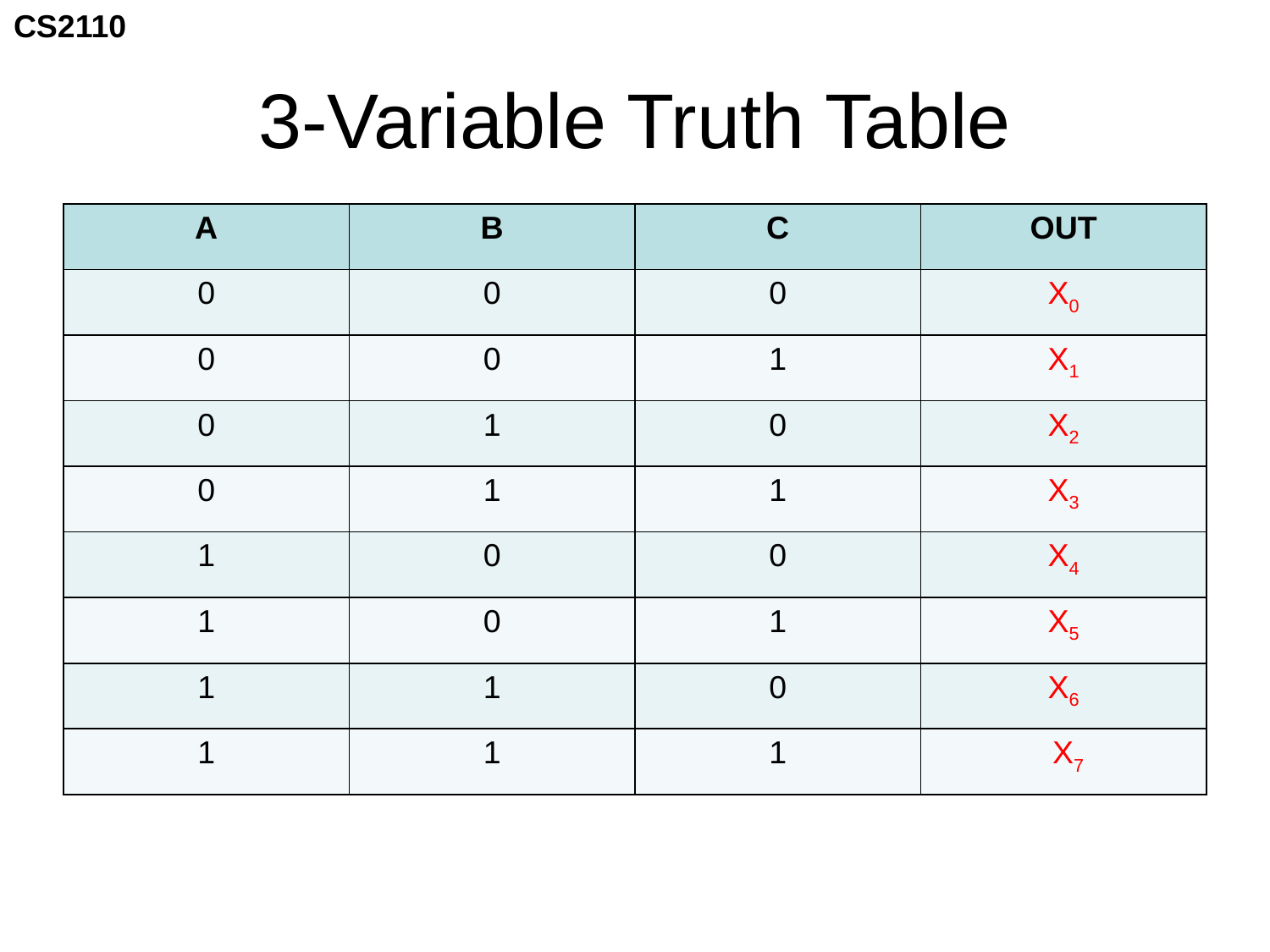

# 3-Variable Truth Table
| A | B | C | OUT |
| --- | --- | --- | --- |
| 0 | 0 | 0 | X0 |
| 0 | 0 | 1 | X1 |
| 0 | 1 | 0 | X2 |
| 0 | 1 | 1 | X3 |
| 1 | 0 | 0 | X4 |
| 1 | 0 | 1 | X5 |
| 1 | 1 | 0 | X6 |
| 1 | 1 | 1 | X7 |